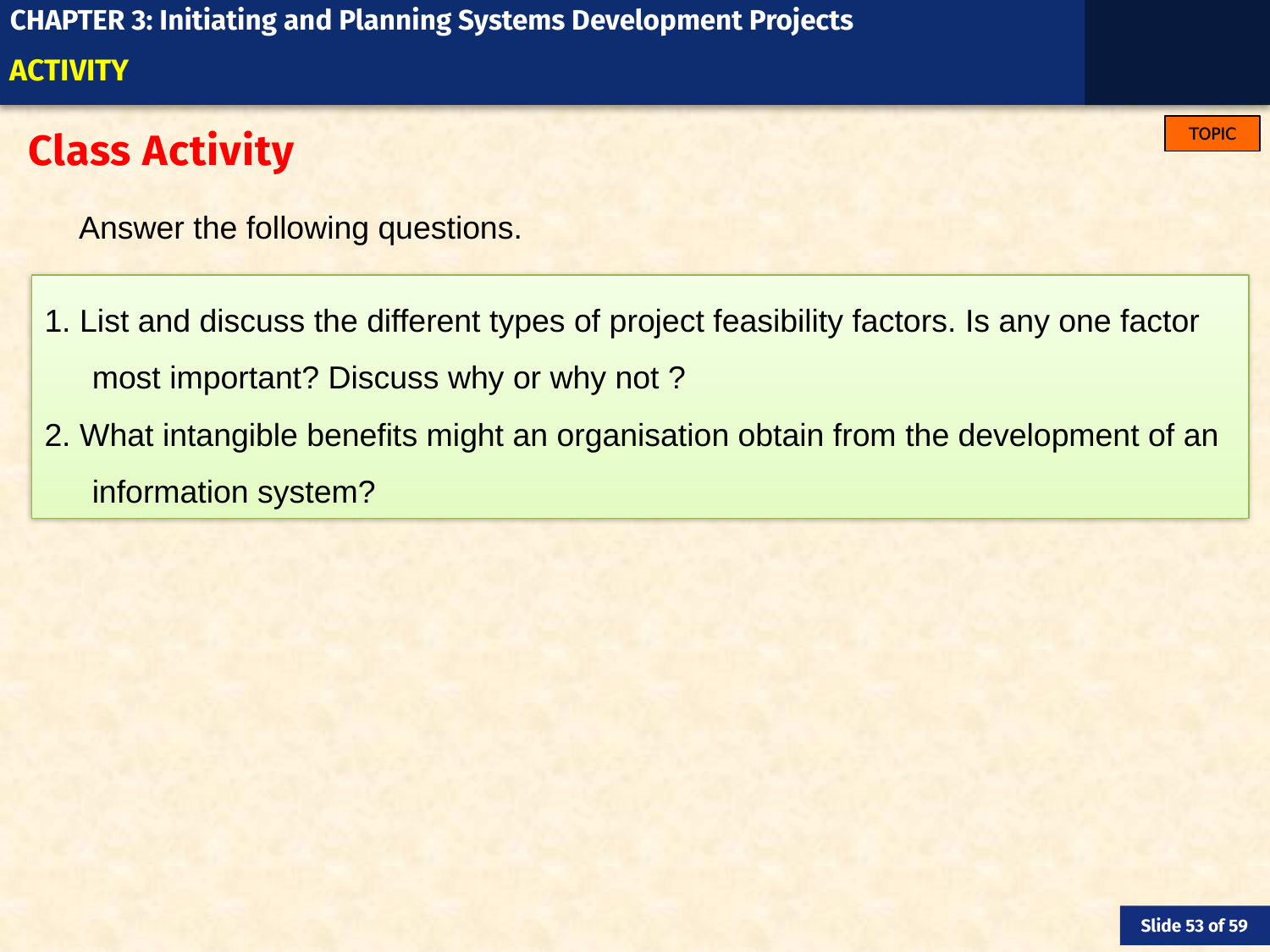

ACTIVITY
Class Activity
Answer the following questions.
1. List and discuss the different types of project feasibility factors. Is any one factor most important? Discuss why or why not ?
2. What intangible benefits might an organisation obtain from the development of an information system?